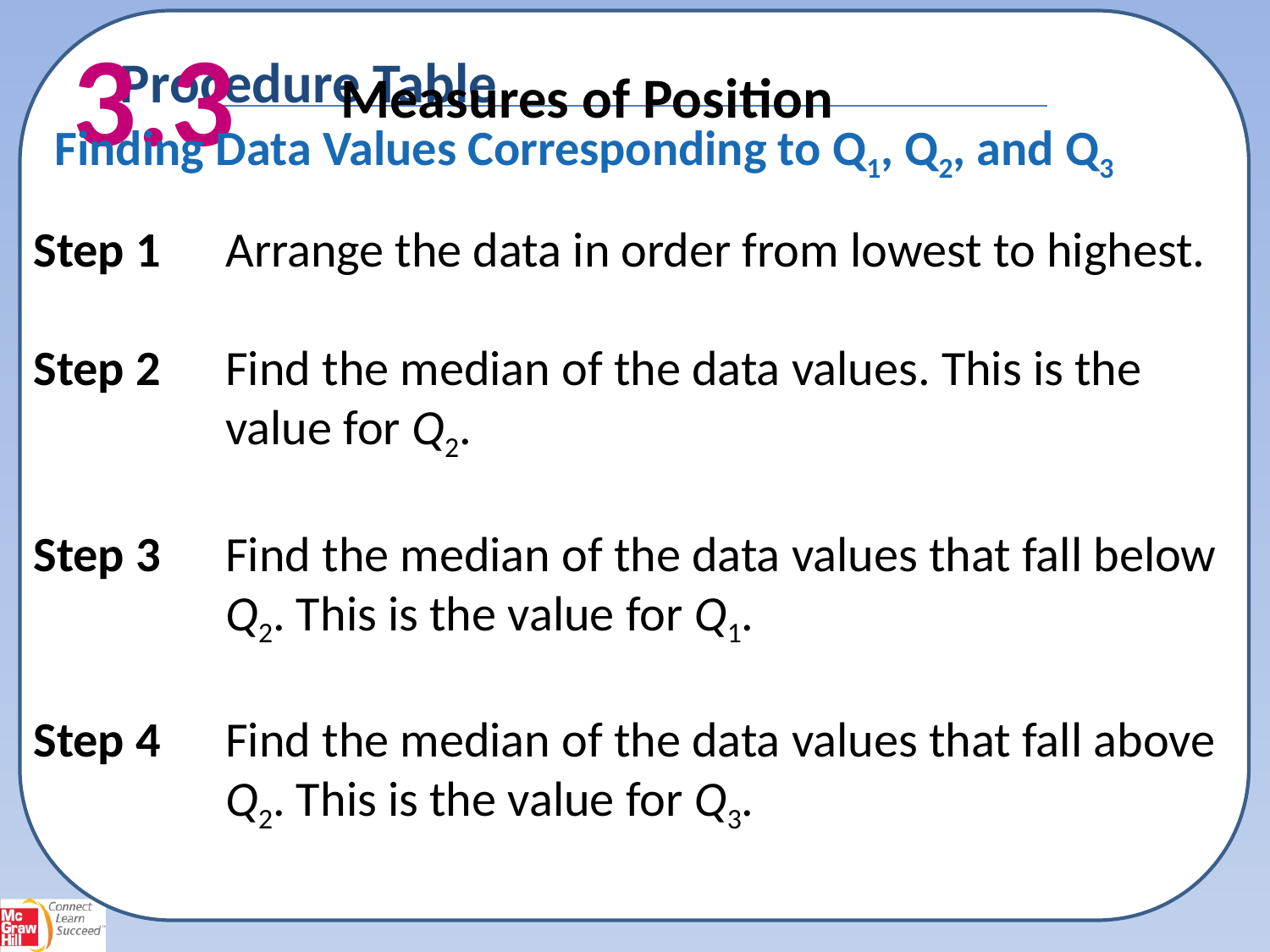

3.3
Measures of Position
Finding Data Values Corresponding to Q1, Q2, and Q3
Step 1	Arrange the data in order from lowest to highest.
Step 2 	Find the median of the data values. This is the value for Q2.
Step 3 	Find the median of the data values that fall below Q2. This is the value for Q1.
Step 4 	Find the median of the data values that fall above Q2. This is the value for Q3.